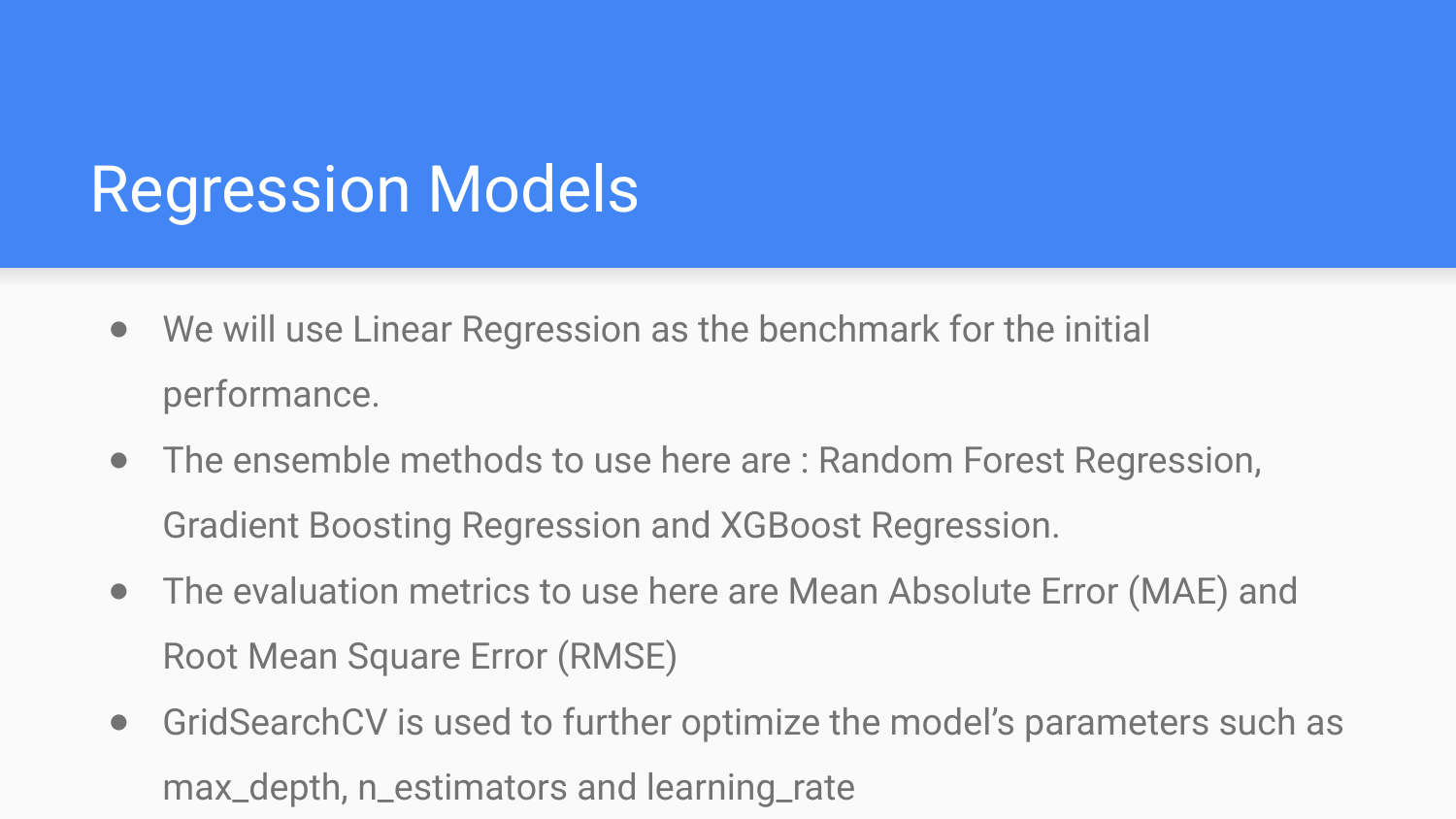

# Regression Models
We will use Linear Regression as the benchmark for the initial performance.
The ensemble methods to use here are : Random Forest Regression, Gradient Boosting Regression and XGBoost Regression.
The evaluation metrics to use here are Mean Absolute Error (MAE) and Root Mean Square Error (RMSE)
GridSearchCV is used to further optimize the model’s parameters such as max_depth, n_estimators and learning_rate